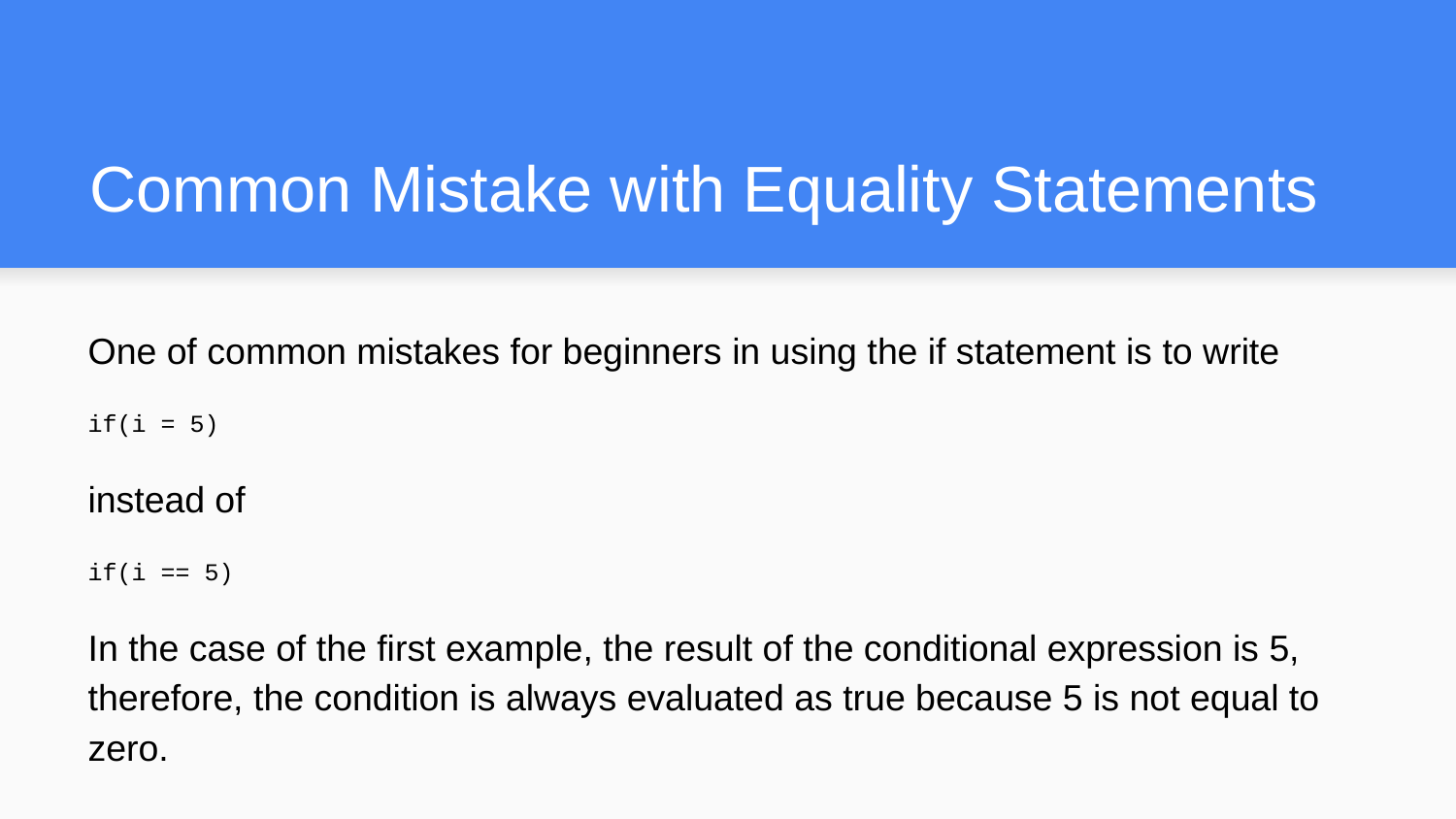

# Common Mistake with Equality Statements
One of common mistakes for beginners in using the if statement is to write
if(i = 5)
instead of
if(i == 5)
In the case of the first example, the result of the conditional expression is 5, therefore, the condition is always evaluated as true because 5 is not equal to zero.